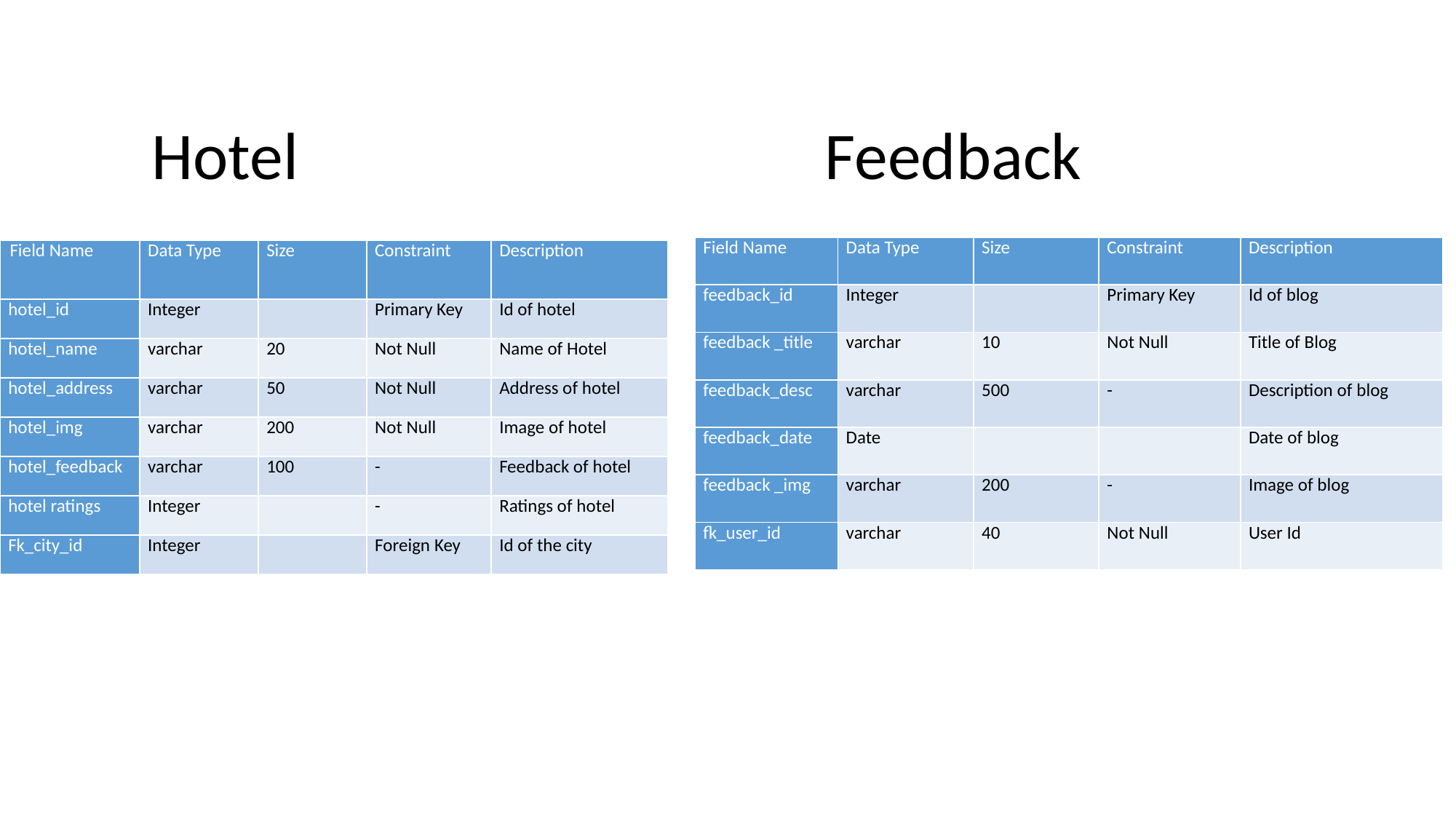

# Hotel                                   Feedback
| Field Name | Data Type | Size | Constraint | Description |
| --- | --- | --- | --- | --- |
| feedback\_id | Integer |  | Primary Key | Id of blog |
| feedback \_title | varchar | 10 | Not Null | Title of Blog |
| feedback\_desc | varchar | 500 | - | Description of blog |
| feedback\_date | Date |  |  | Date of blog |
| feedback \_img | varchar | 200 | - | Image of blog |
| fk\_user\_id | varchar | 40 | Not Null | User Id |
| Field Name | Data Type | Size | Constraint | Description |
| --- | --- | --- | --- | --- |
| hotel\_id | Integer |  | Primary Key | Id of hotel |
| hotel\_name | varchar | 20 | Not Null | Name of Hotel |
| hotel\_address | varchar | 50 | Not Null | Address of hotel |
| hotel\_img | varchar | 200 | Not Null | Image of hotel |
| hotel\_feedback | varchar | 100 | - | Feedback of hotel |
| hotel ratings | Integer |  | - | Ratings of hotel |
| Fk\_city\_id | Integer |  | Foreign Key | Id of the city |